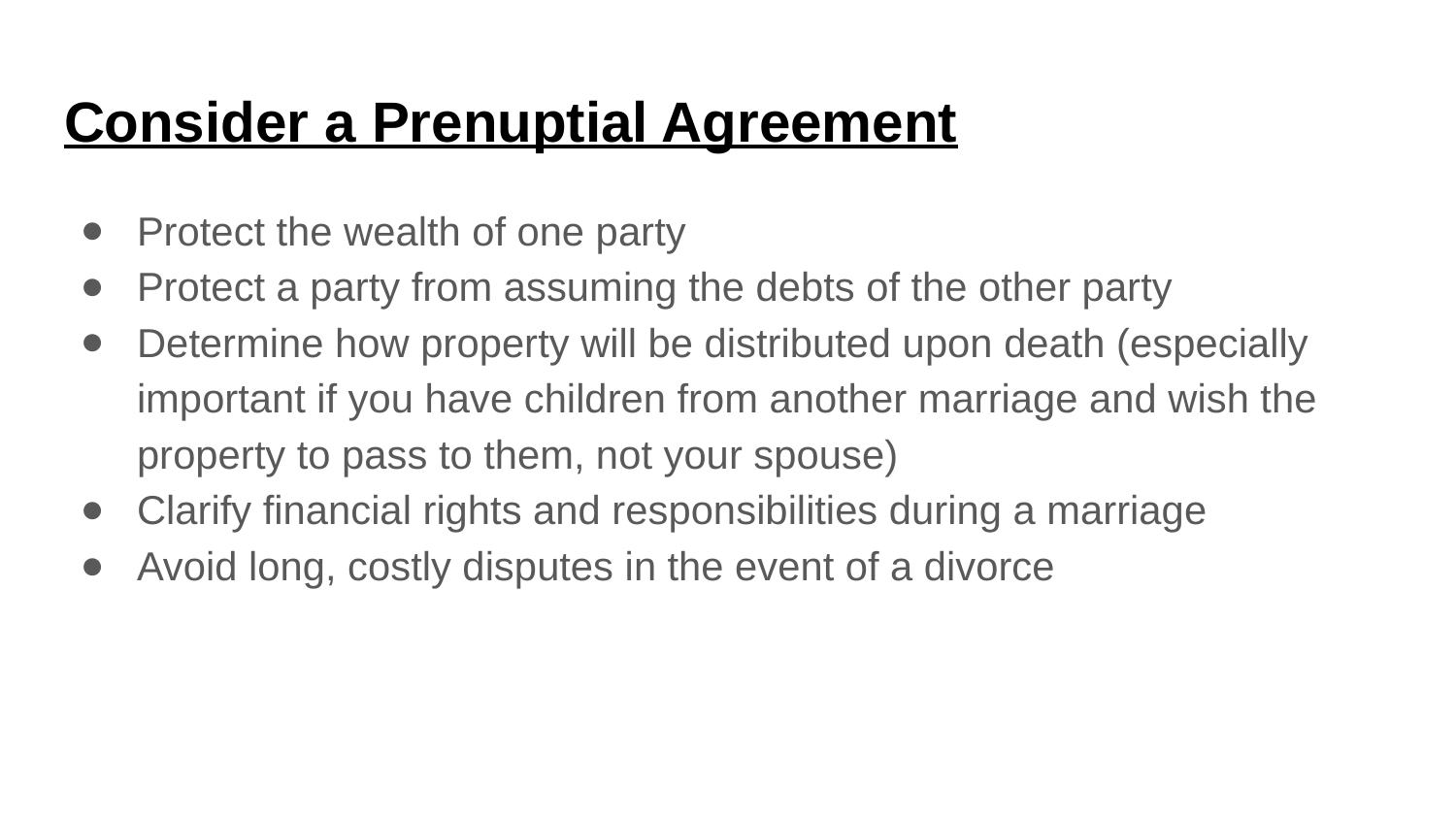

# Consider a Prenuptial Agreement

Protect the wealth of one party
Protect a party from assuming the debts of the other party
Determine how property will be distributed upon death (especially important if you have children from another marriage and wish the property to pass to them, not your spouse)
Clarify financial rights and responsibilities during a marriage
Avoid long, costly disputes in the event of a divorce